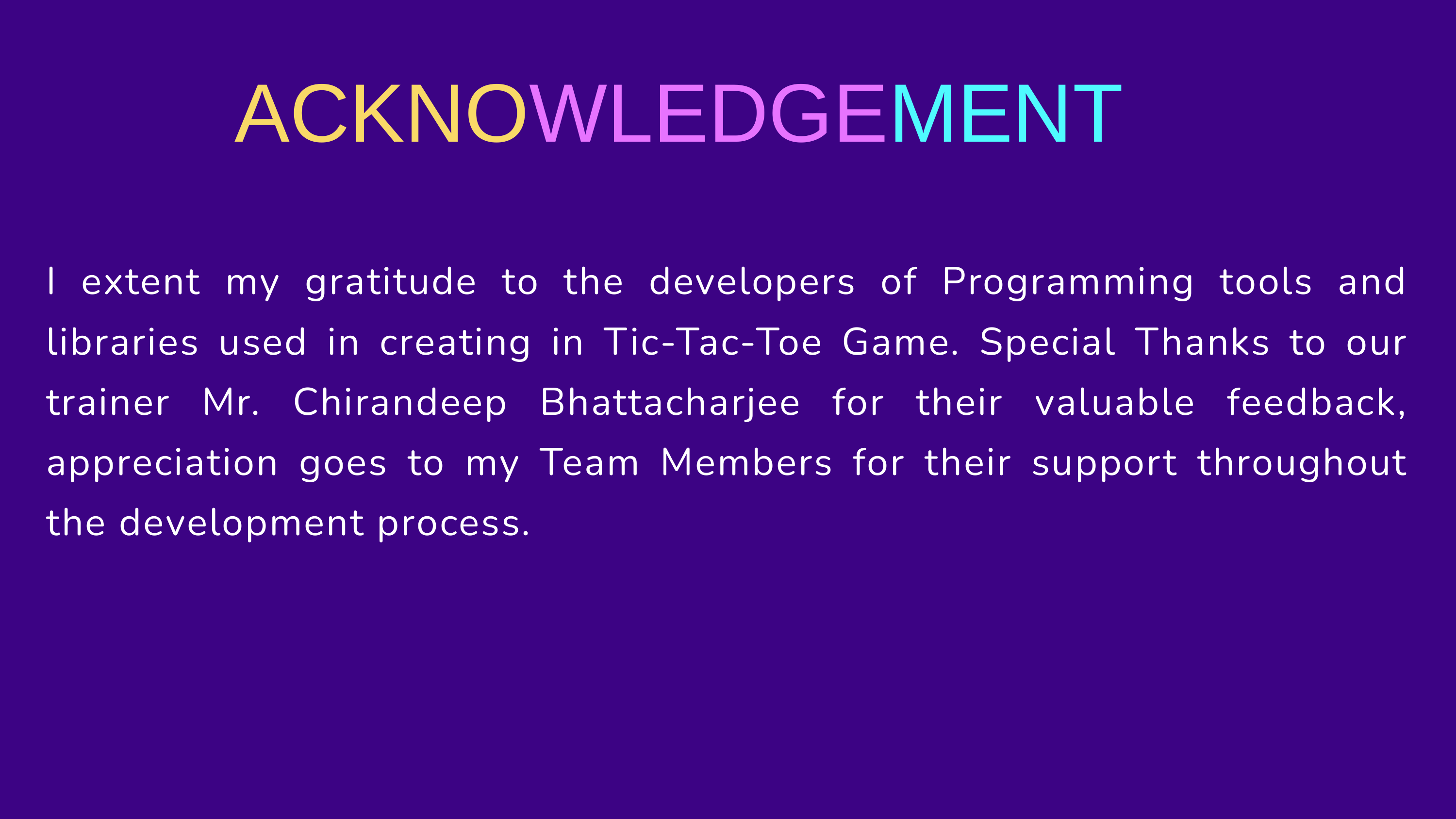

ACKNOWLEDGEMENT
I extent my gratitude to the developers of Programming tools and libraries used in creating in Tic-Tac-Toe Game. Special Thanks to our trainer Mr. Chirandeep Bhattacharjee for their valuable feedback, appreciation goes to my Team Members for their support throughout the development process.